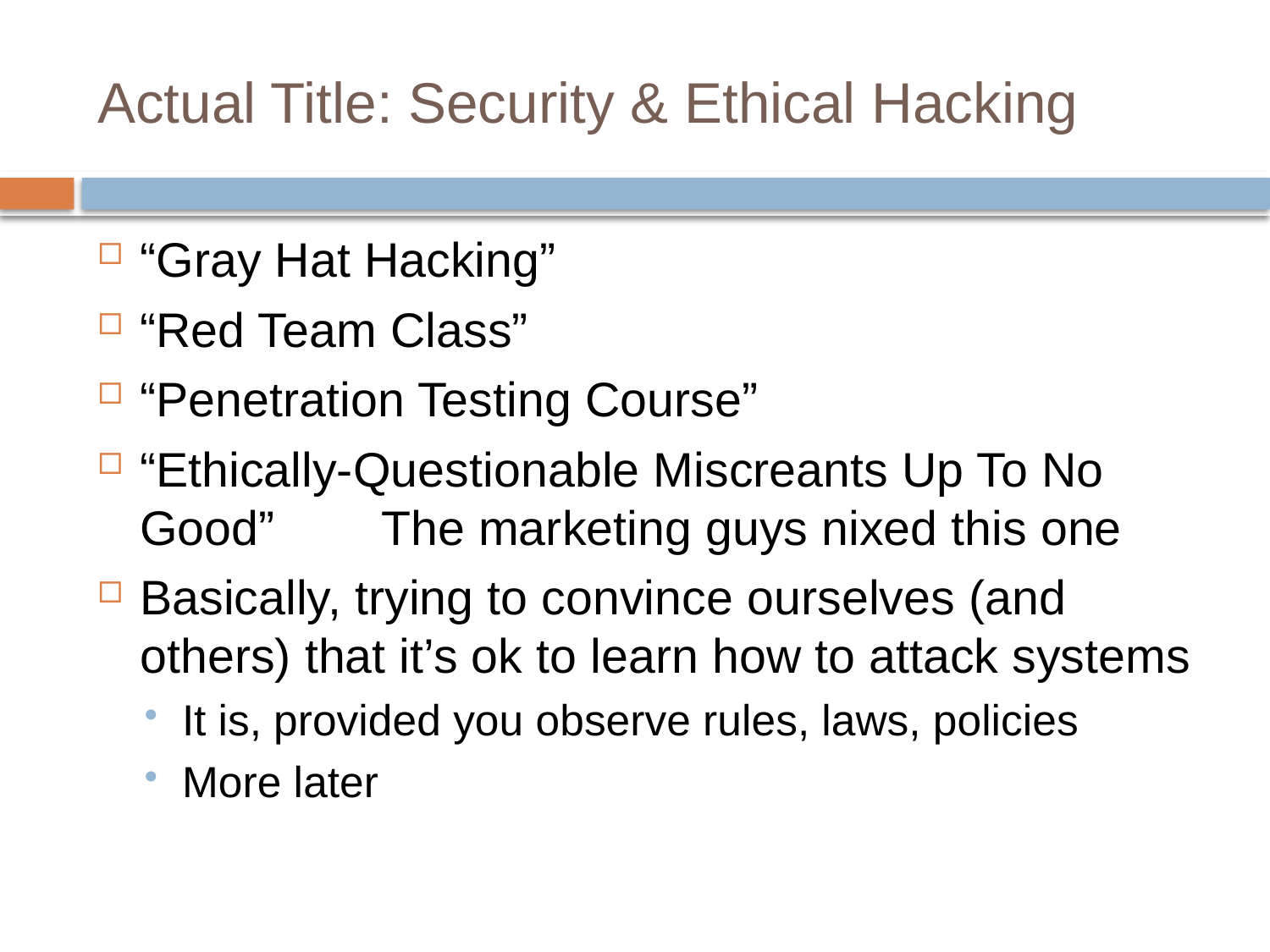

# Actual Title: Security & Ethical Hacking
“Gray Hat Hacking”
“Red Team Class”
“Penetration Testing Course”
“Ethically-Questionable Miscreants Up To No Good”	The marketing guys nixed this one
Basically, trying to convince ourselves (and others) that it’s ok to learn how to attack systems
It is, provided you observe rules, laws, policies
More later